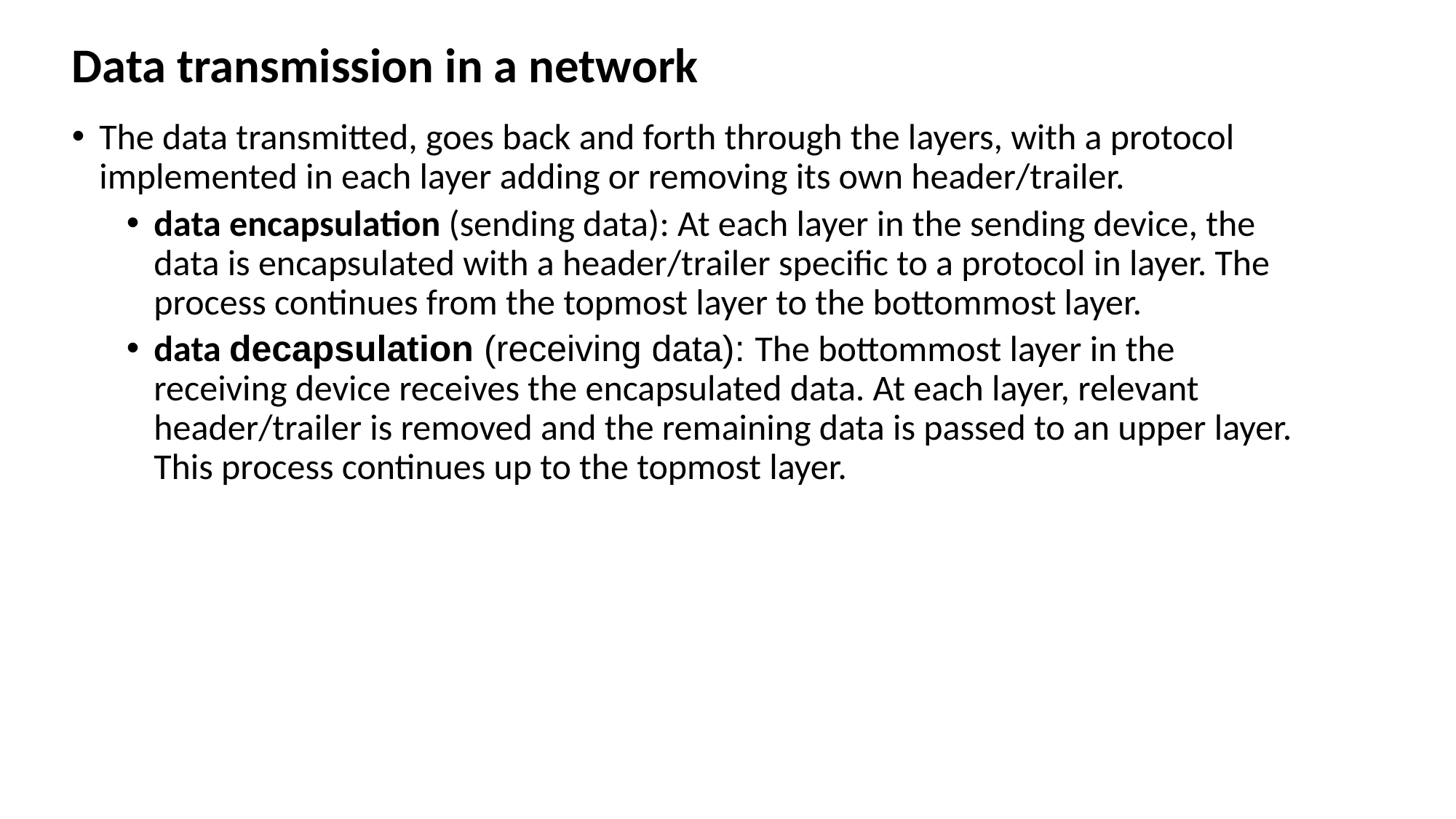

# Data transmission in a network
The data transmitted, goes back and forth through the layers, with a protocol implemented in each layer adding or removing its own header/trailer.
data encapsulation (sending data): At each layer in the sending device, the data is encapsulated with a header/trailer specific to a protocol in layer. The process continues from the topmost layer to the bottommost layer.
data decapsulation (receiving data): The bottommost layer in the receiving device receives the encapsulated data. At each layer, relevant header/trailer is removed and the remaining data is passed to an upper layer. This process continues up to the topmost layer.